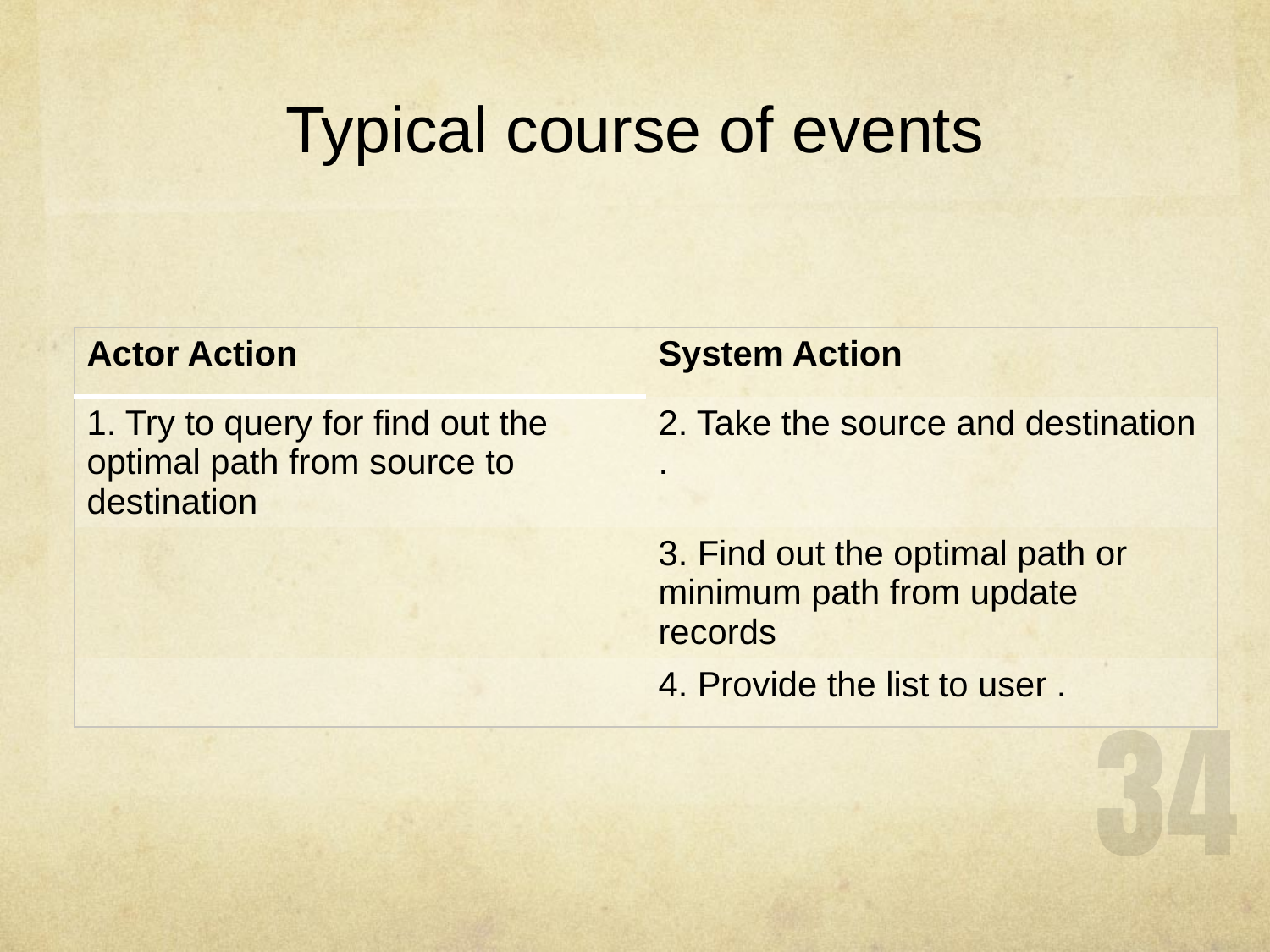

# Typical course of events
| Actor Action | System Action |
| --- | --- |
| 1. Try to query for find out the optimal path from source to destination | 2. Take the source and destination . |
|  | 3. Find out the optimal path or minimum path from update records |
|  | 4. Provide the list to user . |
34